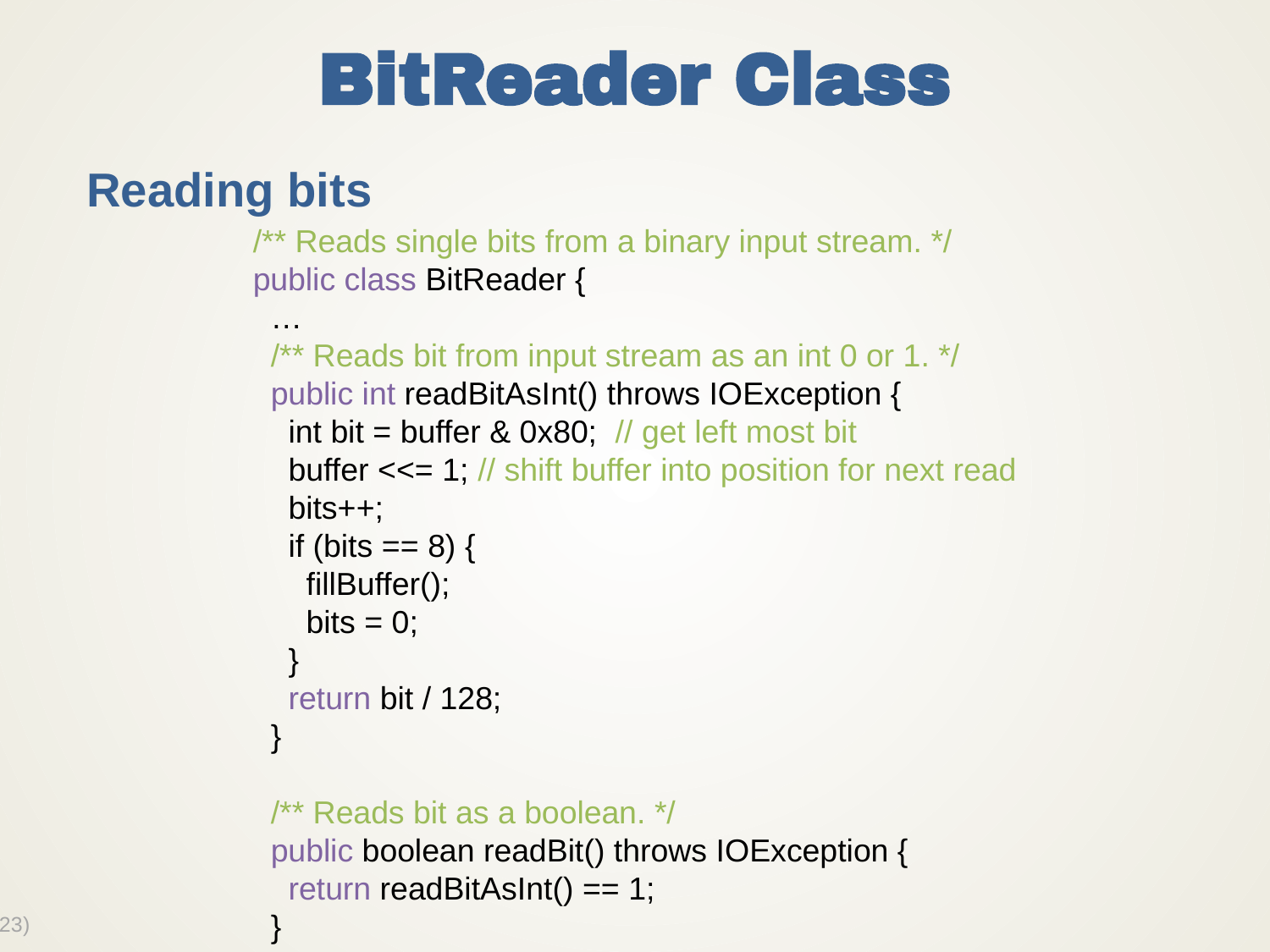

# BitReader Class
Reading bits
/** Reads single bits from a binary input stream. */
public class BitReader {
  …
  /** Reads bit from input stream as an int 0 or 1. */
  public int readBitAsInt() throws IOException {
    int bit = buffer & 0x80;  // get left most bit
    buffer <<= 1; // shift buffer into position for next read
    bits++;
    if (bits == 8) {
      fillBuffer();
      bits = 0;
    }
    return bit / 128;
  }

  /** Reads bit as a boolean. */
  public boolean readBit() throws IOException {
    return readBitAsInt() == 1;
  }